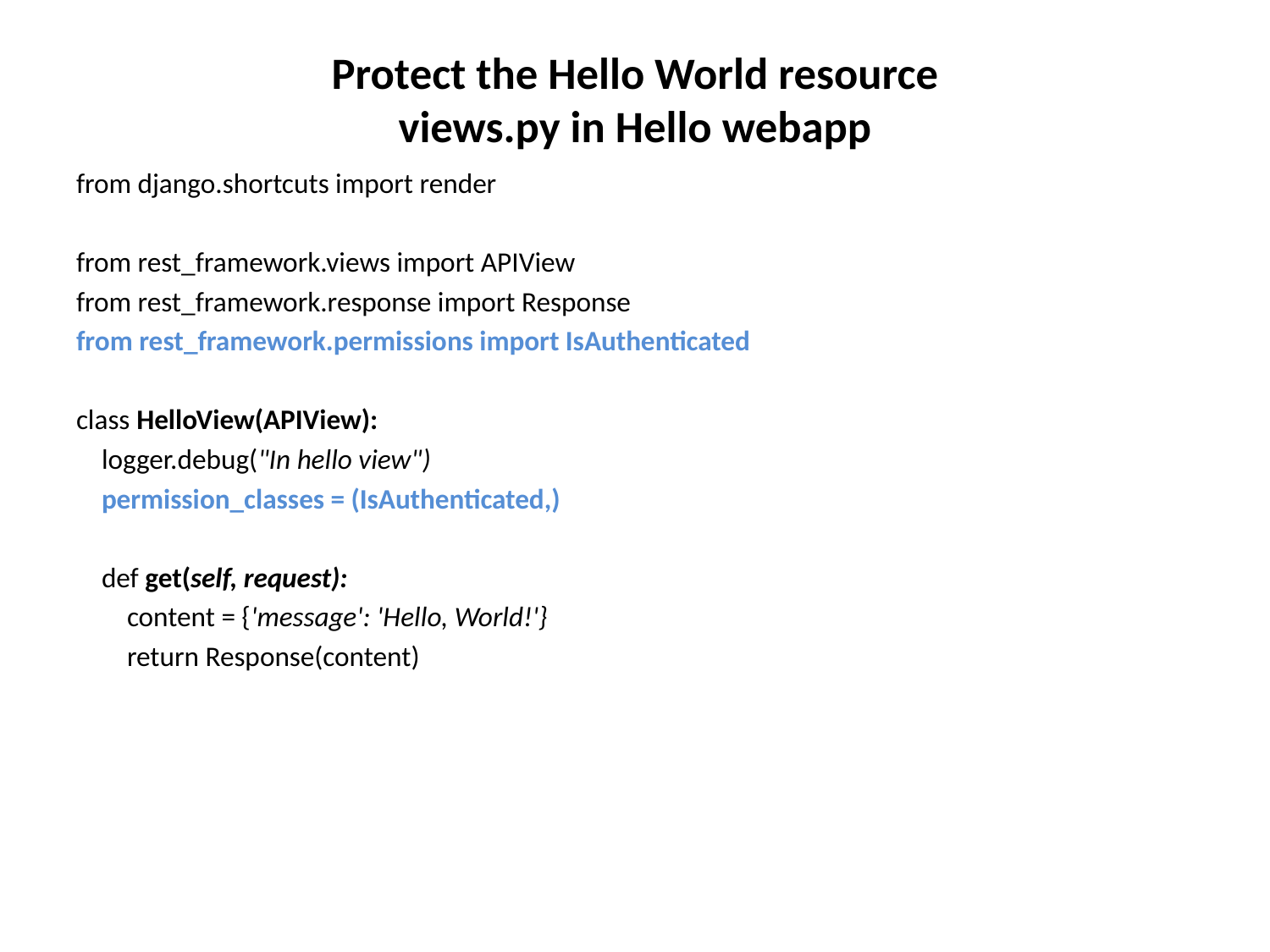

# Protect the Hello World resource views.py in Hello webapp
from django.shortcuts import render

from rest_framework.views import APIView
from rest_framework.response import Response
from rest_framework.permissions import IsAuthenticated

class HelloView(APIView):
    logger.debug("In hello view")
    permission_classes = (IsAuthenticated,)

    def get(self, request):
        content = {'message': 'Hello, World!'}
        return Response(content)